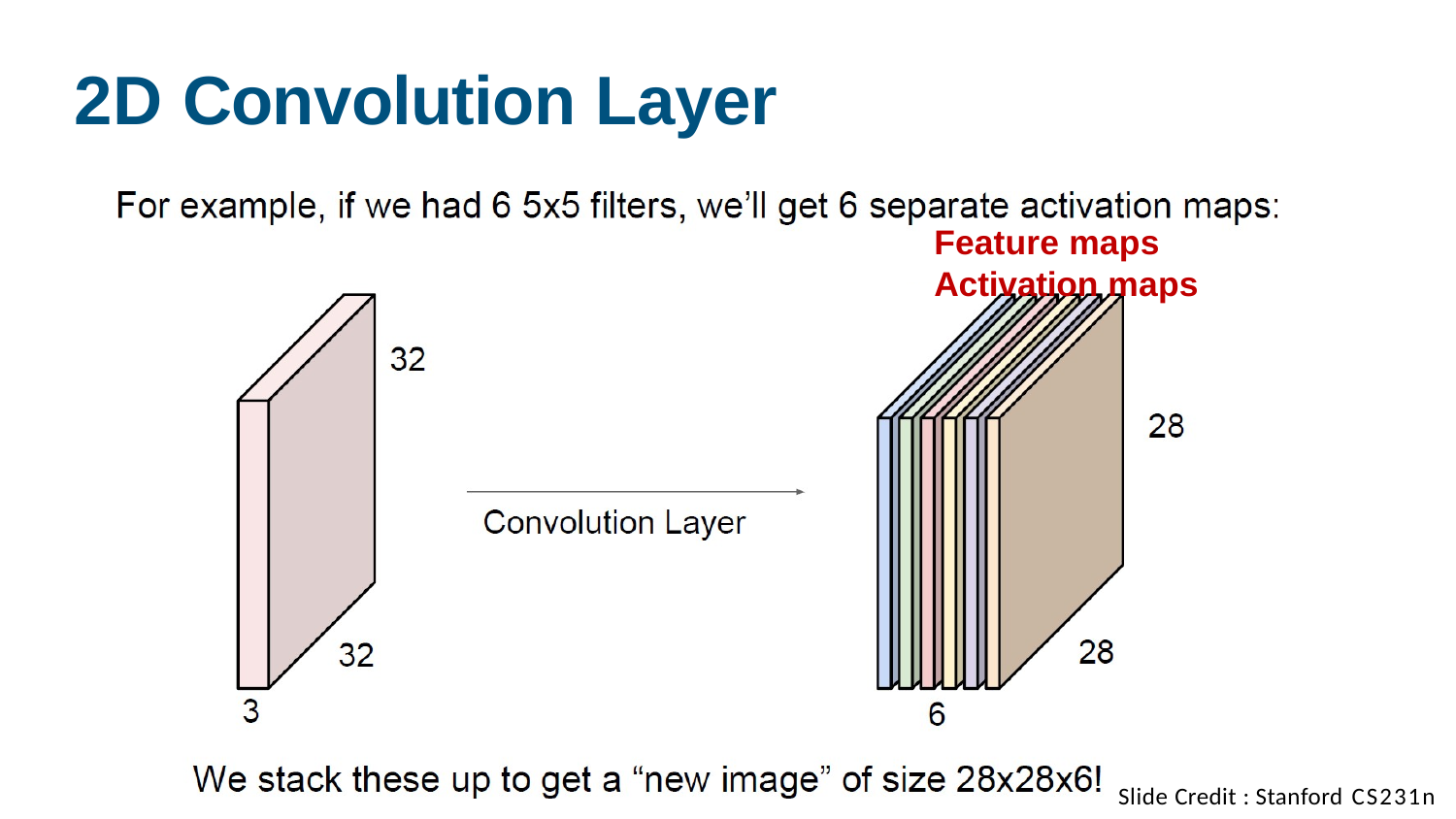

# 2D Convolution Layer

Feature maps  Activation maps

Slide Credit : Stanford CS231n